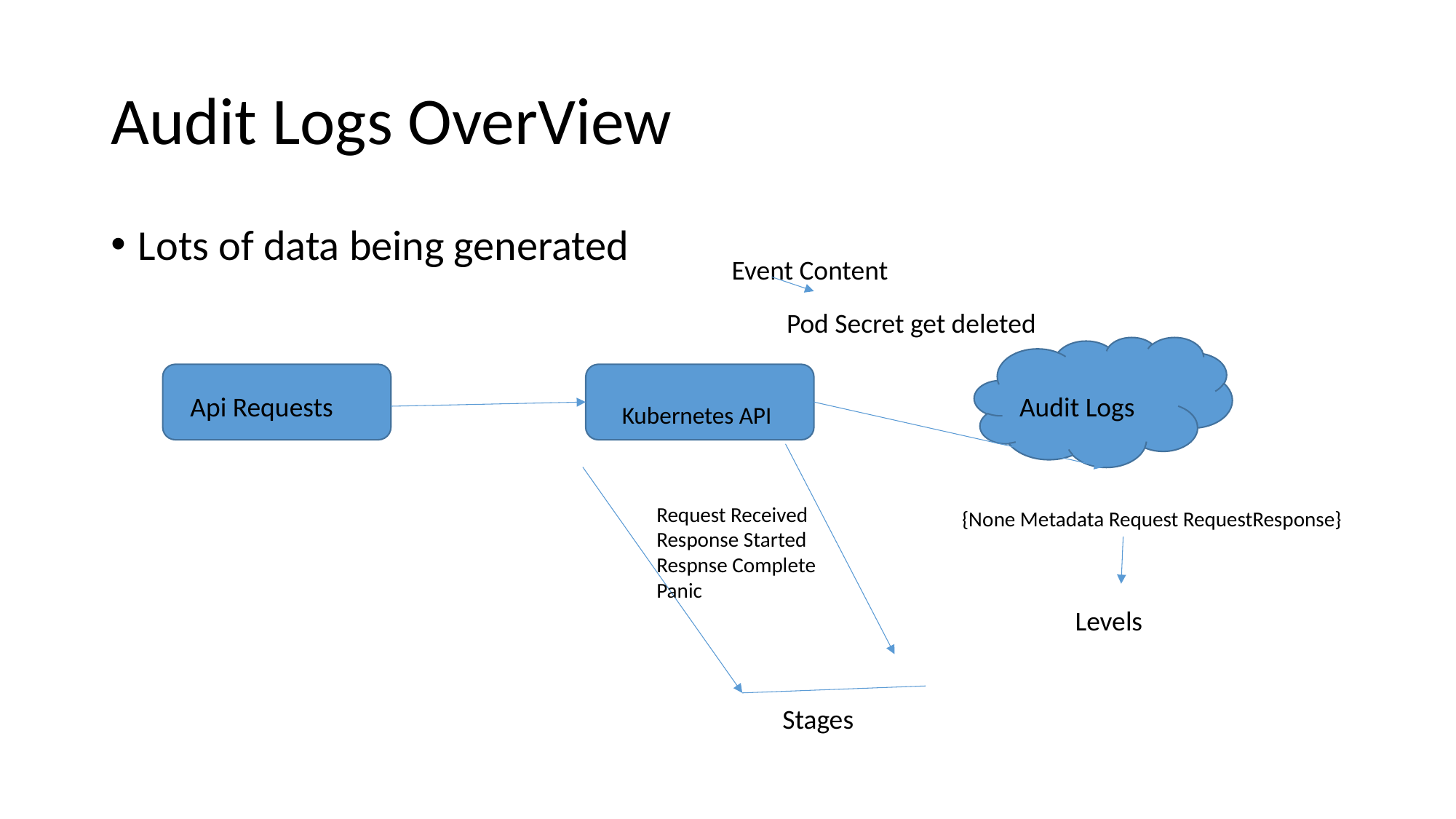

# Audit Logs OverView
Lots of data being generated
Event Content
Pod Secret get deleted

Api Requests
Audit Logs
Kubernetes API
Request Received
Response Started
Respnse Complete
Panic
{None Metadata Request RequestResponse}
Levels
Stages